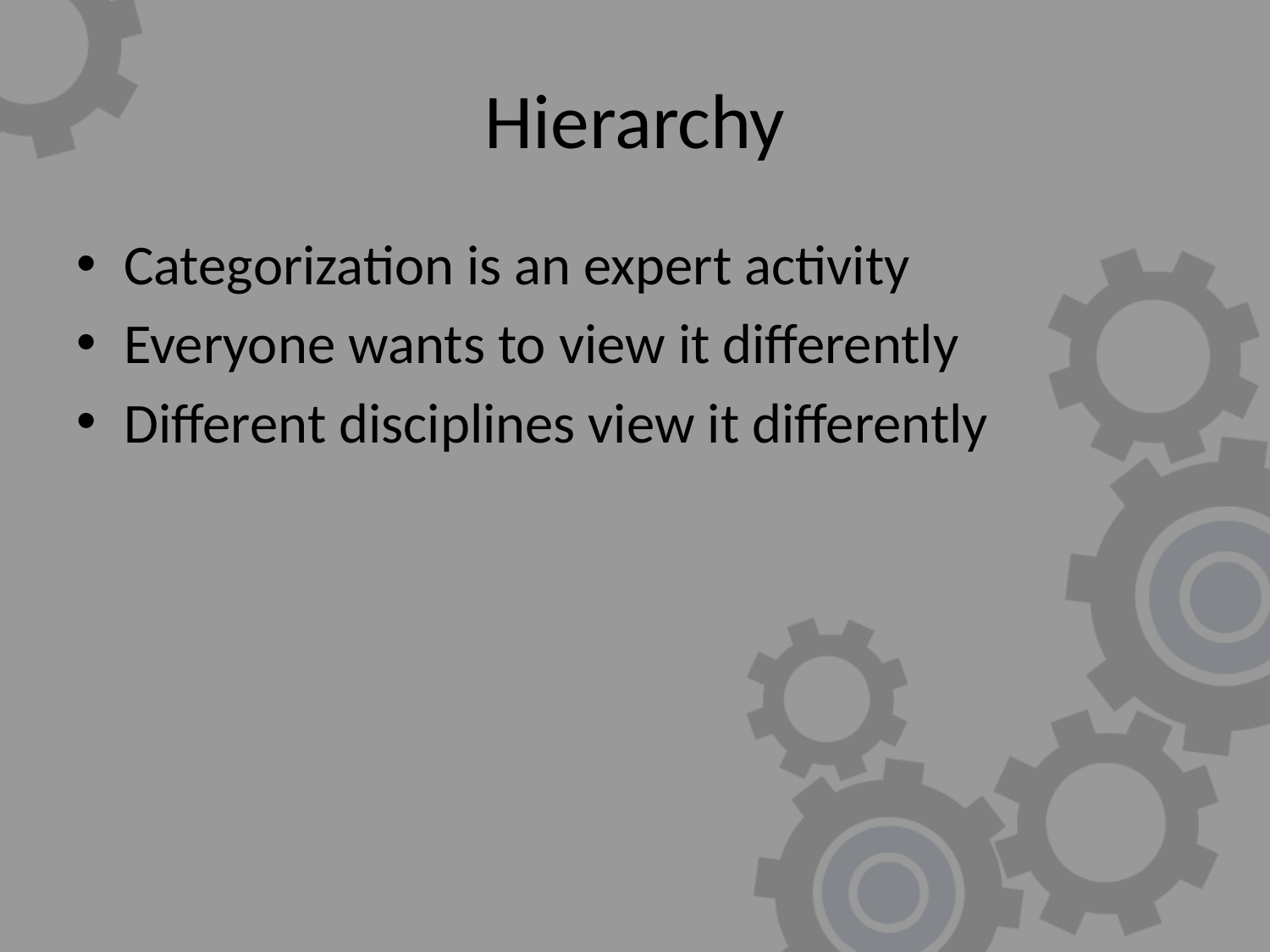

# Hierarchy
Categorization is an expert activity
Everyone wants to view it differently
Different disciplines view it differently